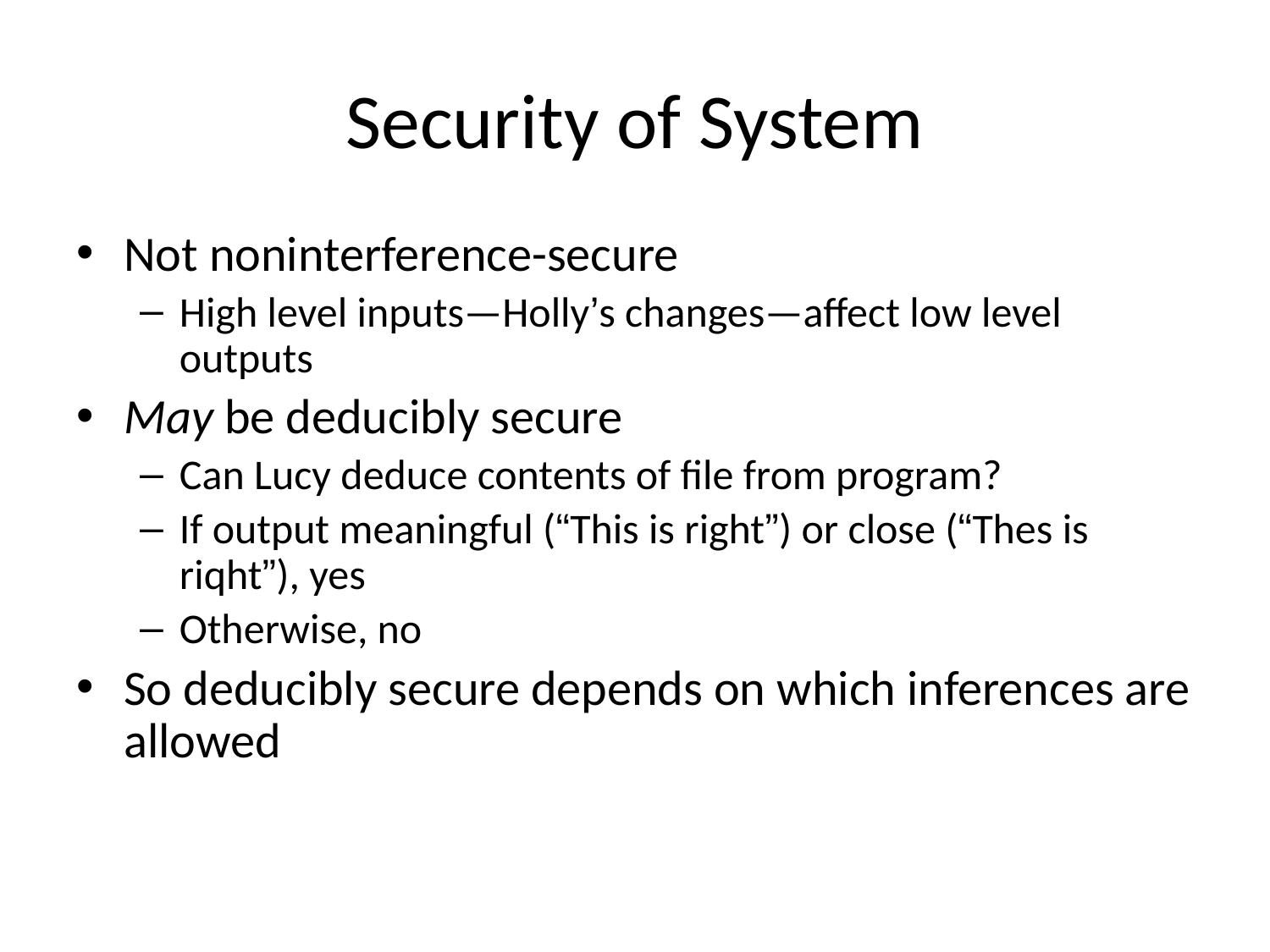

# Security of System
Not noninterference-secure
High level inputs—Holly’s changes—affect low level outputs
May be deducibly secure
Can Lucy deduce contents of file from program?
If output meaningful (“This is right”) or close (“Thes is riqht”), yes
Otherwise, no
So deducibly secure depends on which inferences are allowed